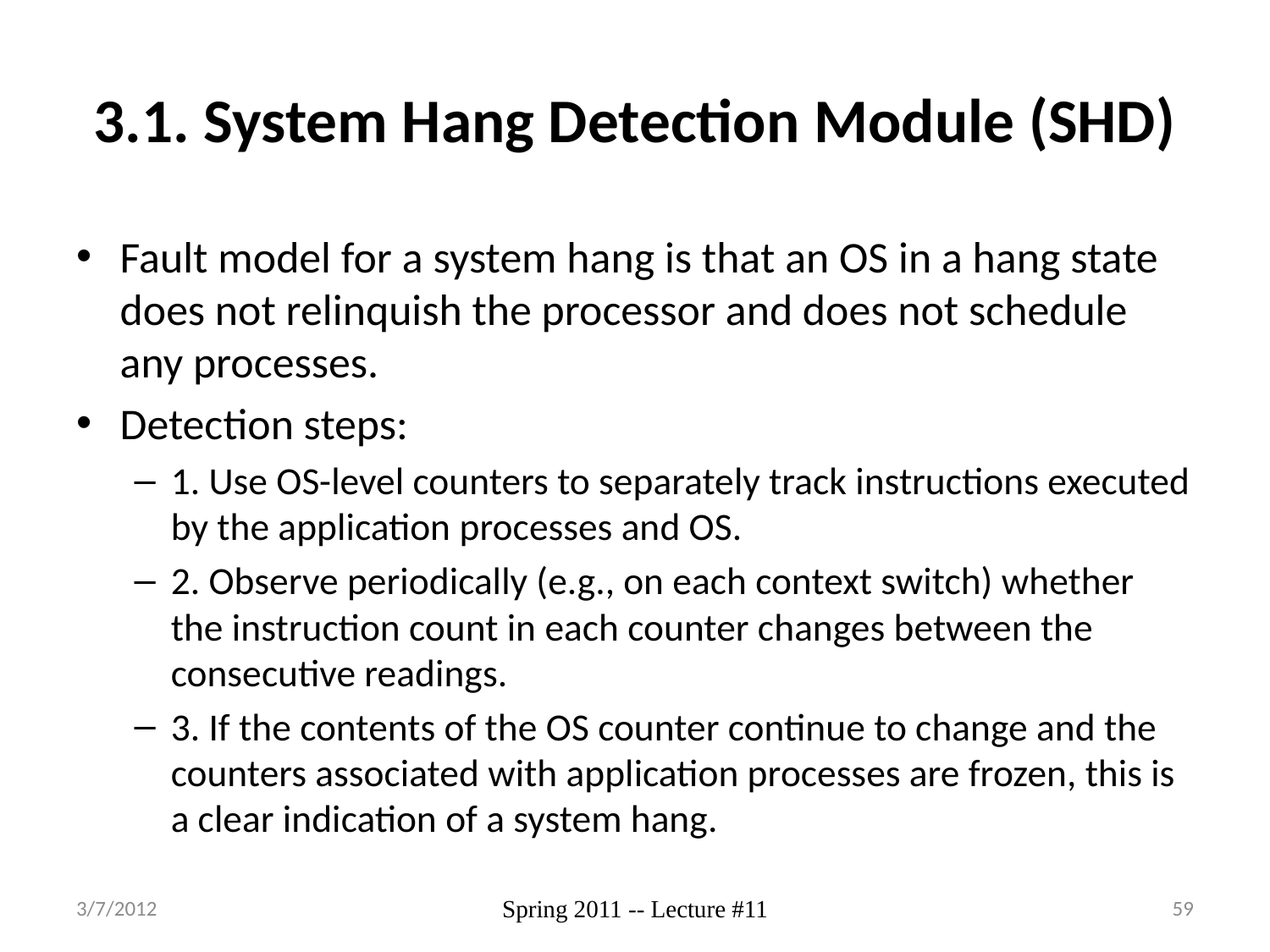

# 3.1. System Hang Detection Module (SHD)
Fault model for a system hang is that an OS in a hang state does not relinquish the processor and does not schedule any processes.
Detection steps:
1. Use OS-level counters to separately track instructions executed by the application processes and OS.
2. Observe periodically (e.g., on each context switch) whether the instruction count in each counter changes between the consecutive readings.
3. If the contents of the OS counter continue to change and the counters associated with application processes are frozen, this is a clear indication of a system hang.
3/7/2012
Spring 2011 -- Lecture #11
59